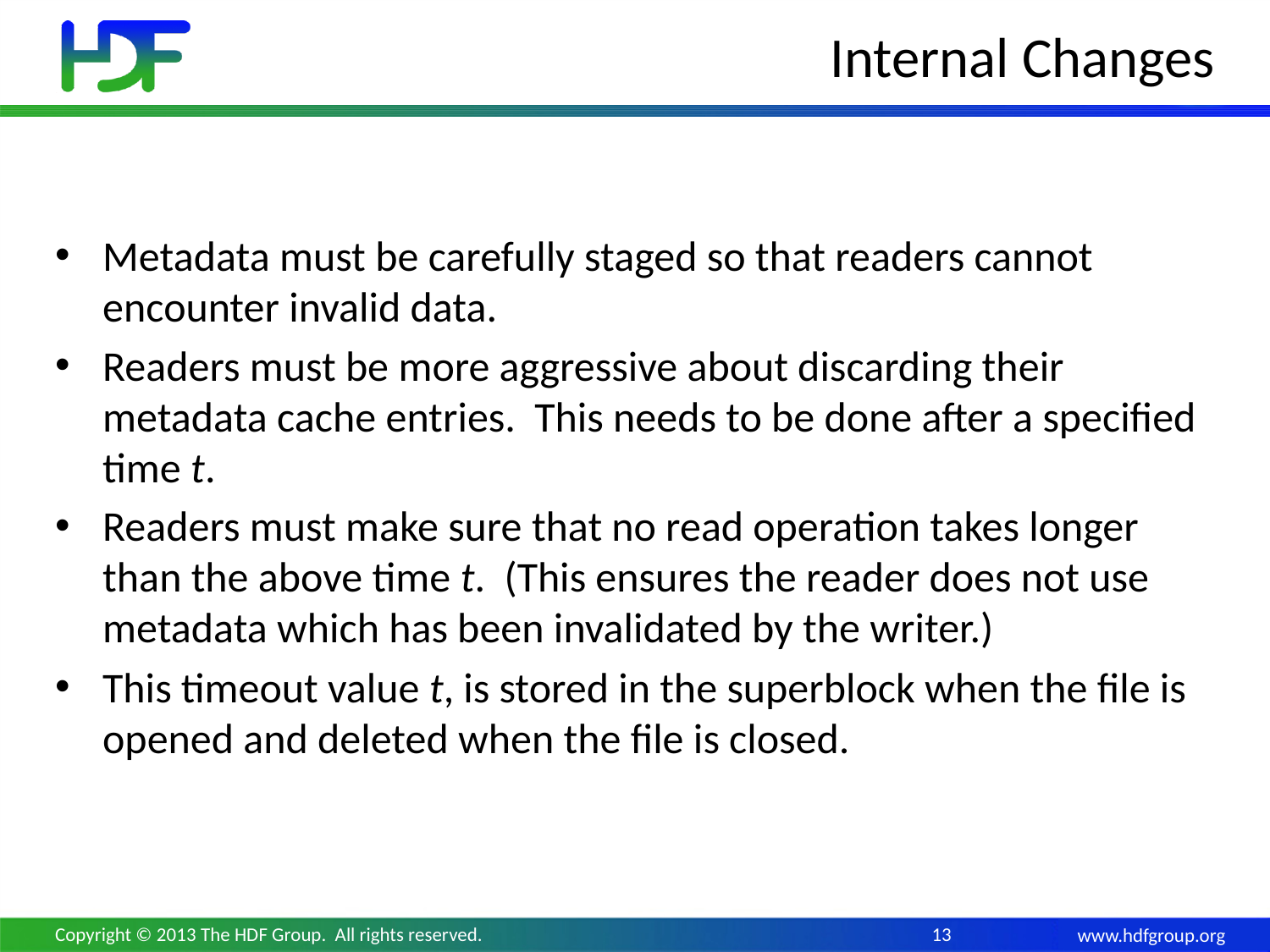

# Internal Changes
Metadata must be carefully staged so that readers cannot encounter invalid data.
Readers must be more aggressive about discarding their metadata cache entries.  This needs to be done after a specified time t.
Readers must make sure that no read operation takes longer than the above time t.  (This ensures the reader does not use metadata which has been invalidated by the writer.)
This timeout value t, is stored in the superblock when the file is opened and deleted when the file is closed.

Copyright © 2013 The HDF Group.  All rights reserved.
13